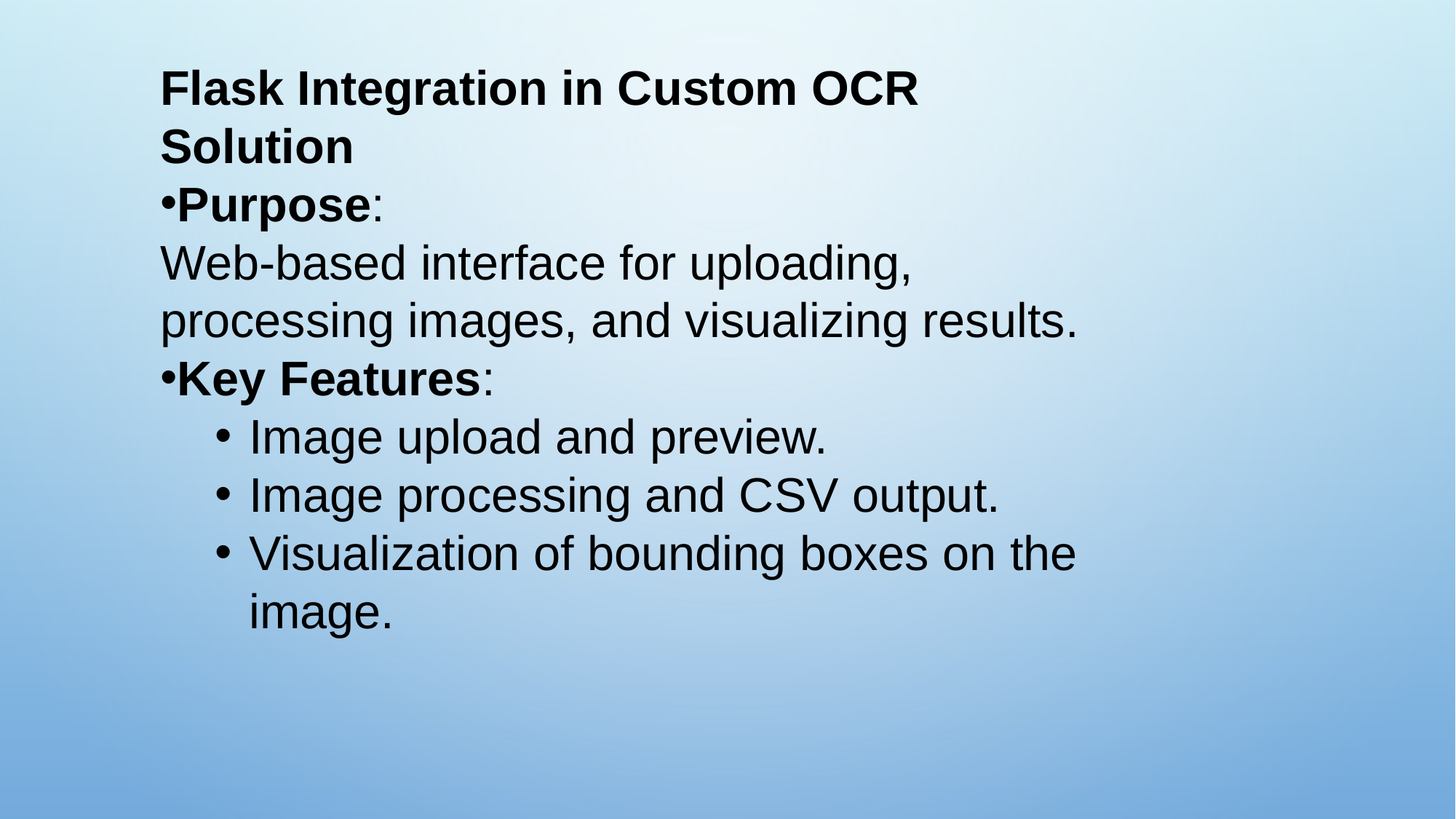

Flask Integration in Custom OCR Solution
Purpose:
Web-based interface for uploading, processing images, and visualizing results.
Key Features:
Image upload and preview.
Image processing and CSV output.
Visualization of bounding boxes on the image.